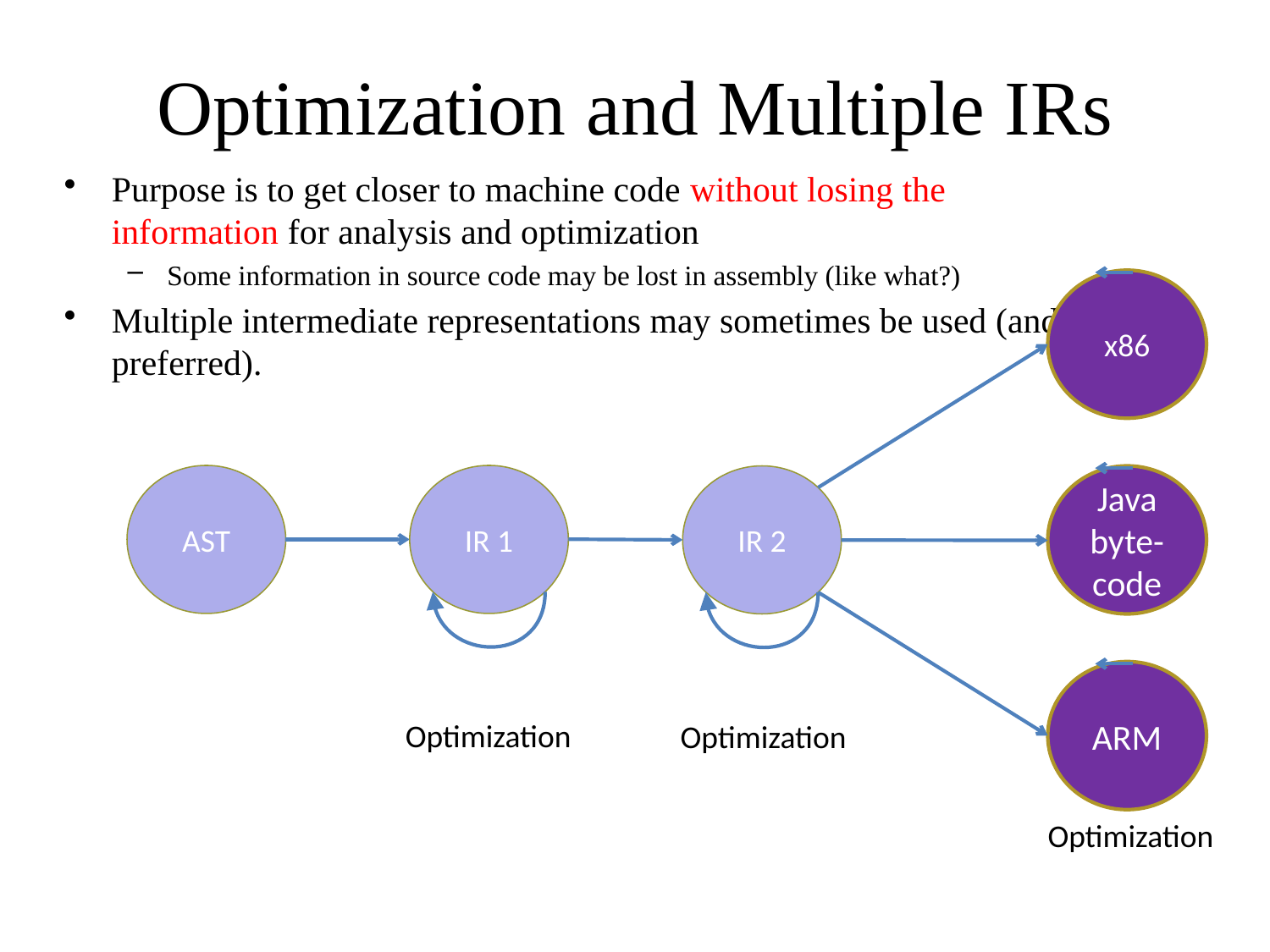

# Optimization and Multiple IRs
Purpose is to get closer to machine code without losing the information for analysis and optimization
Some information in source code may be lost in assembly (like what?)
Multiple intermediate representations may sometimes be used (and preferred).
x86
AST
IR 1
IR 2
Java byte-code
ARM
Optimization
Optimization
Optimization